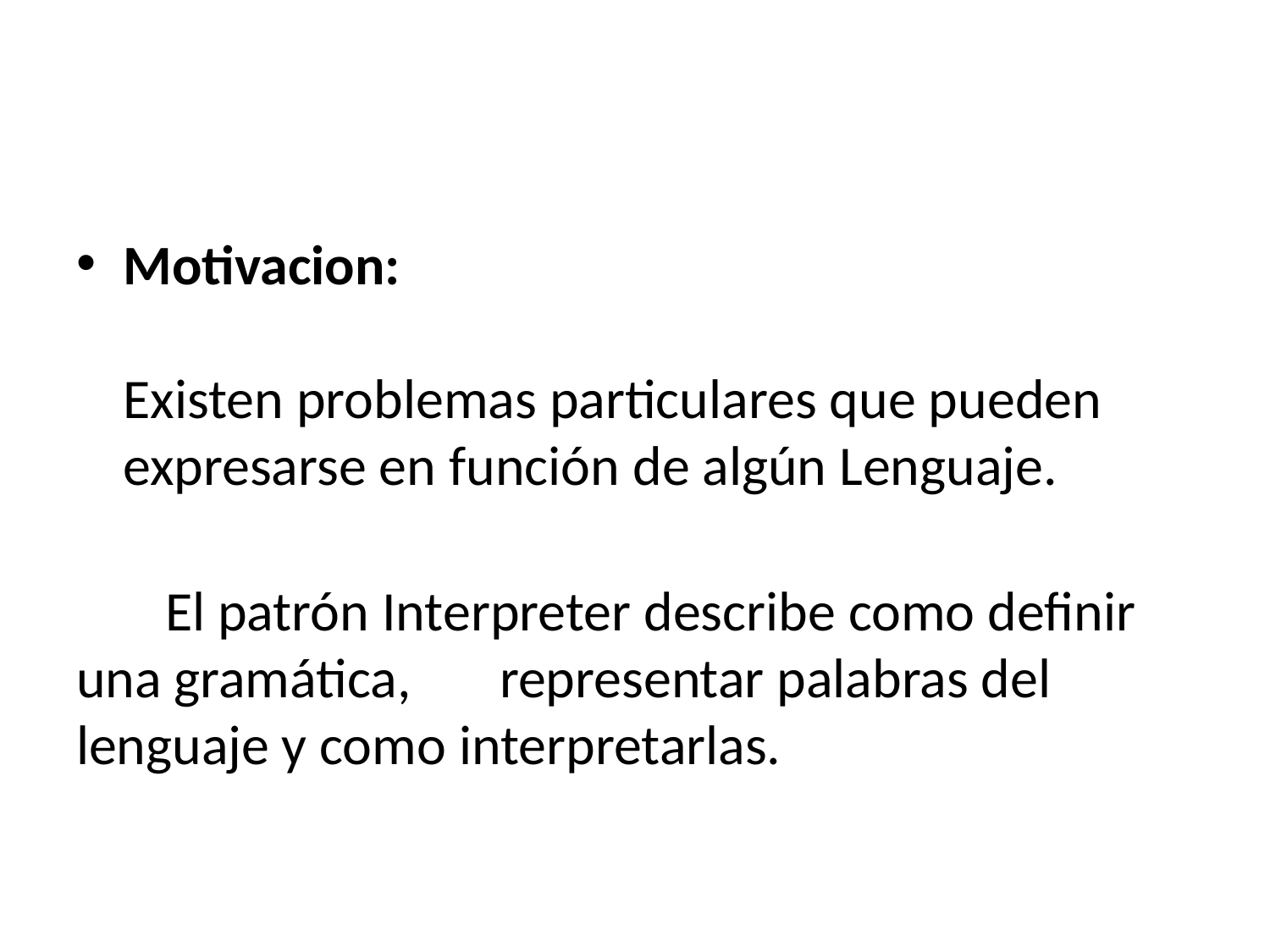

#
Motivacion:
Existen problemas particulares que pueden expresarse en función de algún Lenguaje.
       El patrón Interpreter describe como definir una gramática,       representar palabras del lenguaje y como interpretarlas.